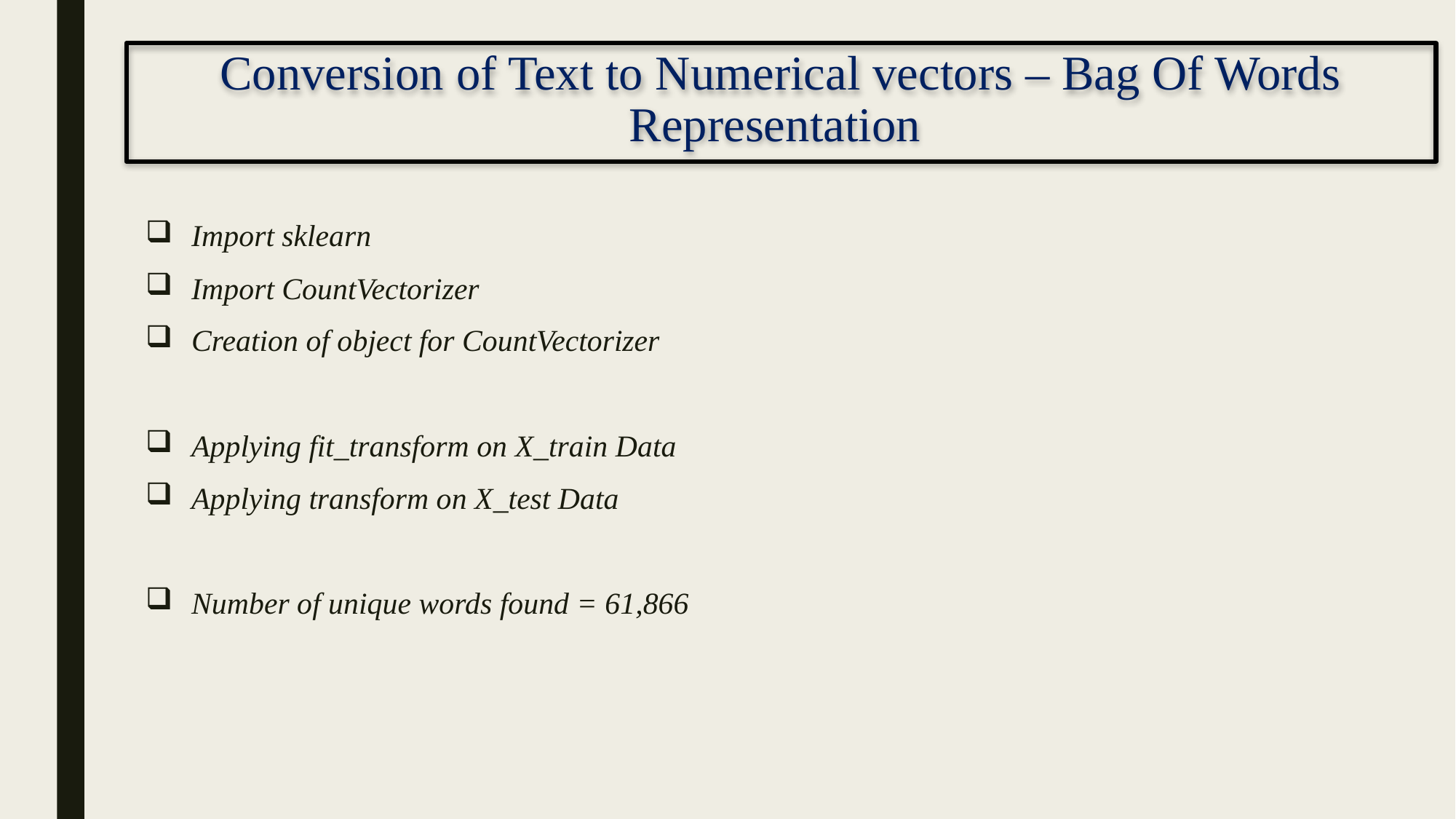

Conversion of Text to Numerical vectors – Bag Of Words Representation
Import sklearn
Import CountVectorizer
Creation of object for CountVectorizer

Applying fit_transform on X_train Data
Applying transform on X_test Data

Number of unique words found = 61,866